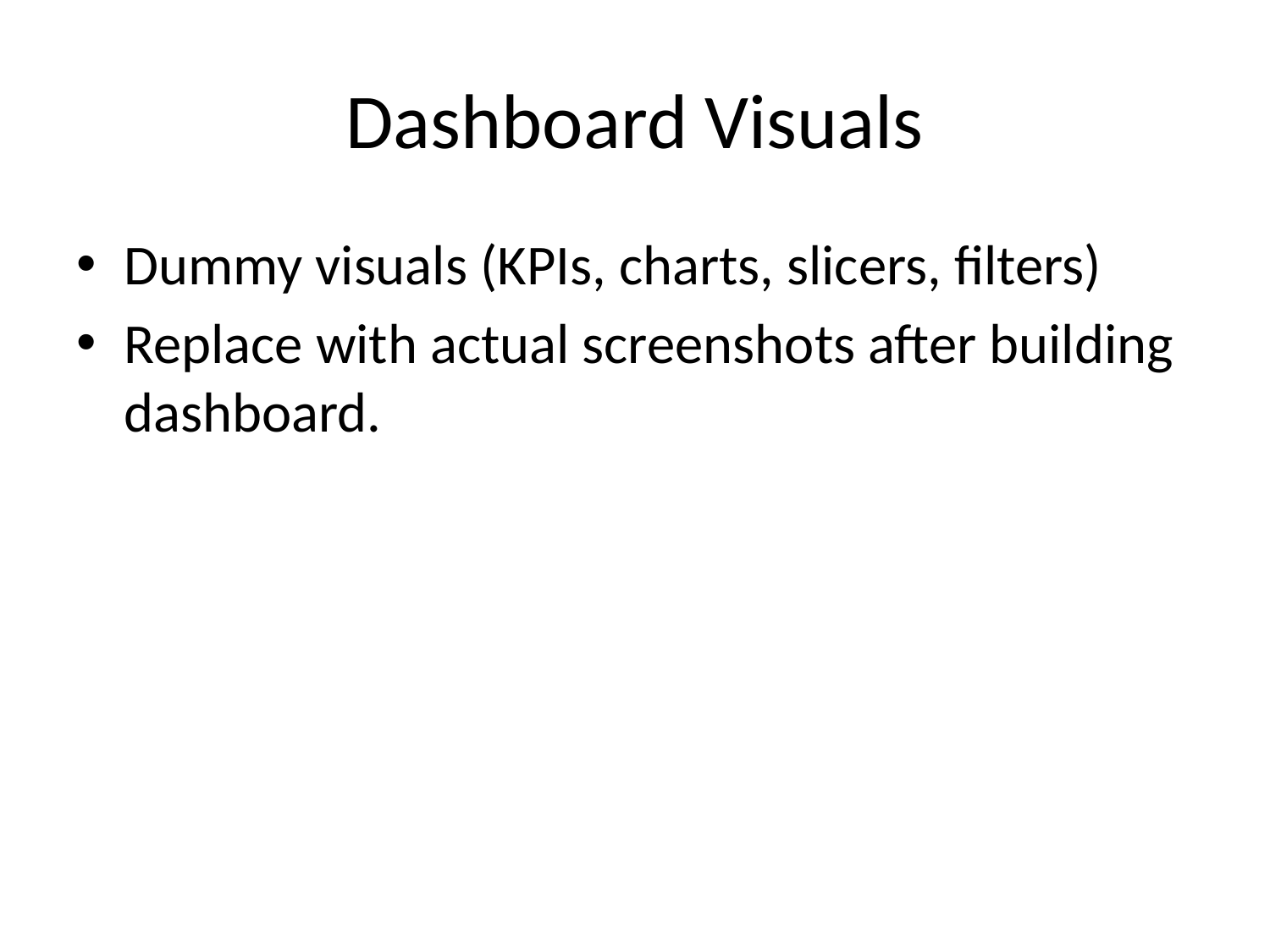

# Dashboard Visuals
Dummy visuals (KPIs, charts, slicers, filters)
Replace with actual screenshots after building dashboard.